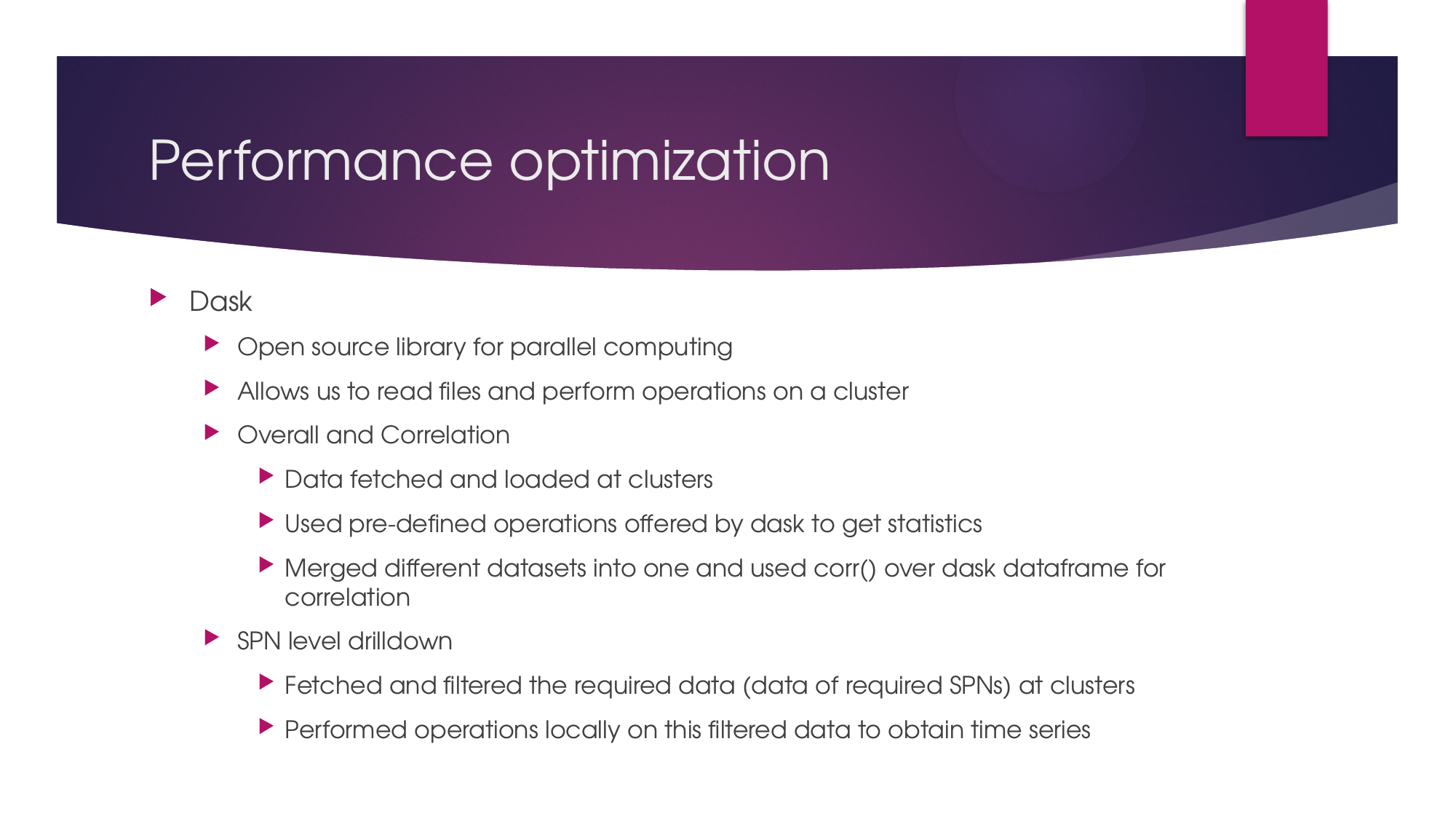

# Performance optimization
Dask
Open source library for parallel computing
Allows us to read files and perform operations on a cluster
Overall and Correlation
Data fetched and loaded at clusters
Used pre-defined operations offered by dask to get statistics
Merged different datasets into one and used corr() over dask dataframe for correlation
SPN level drilldown
Fetched and filtered the required data (data of required SPNs) at clusters
Performed operations locally on this filtered data to obtain time series